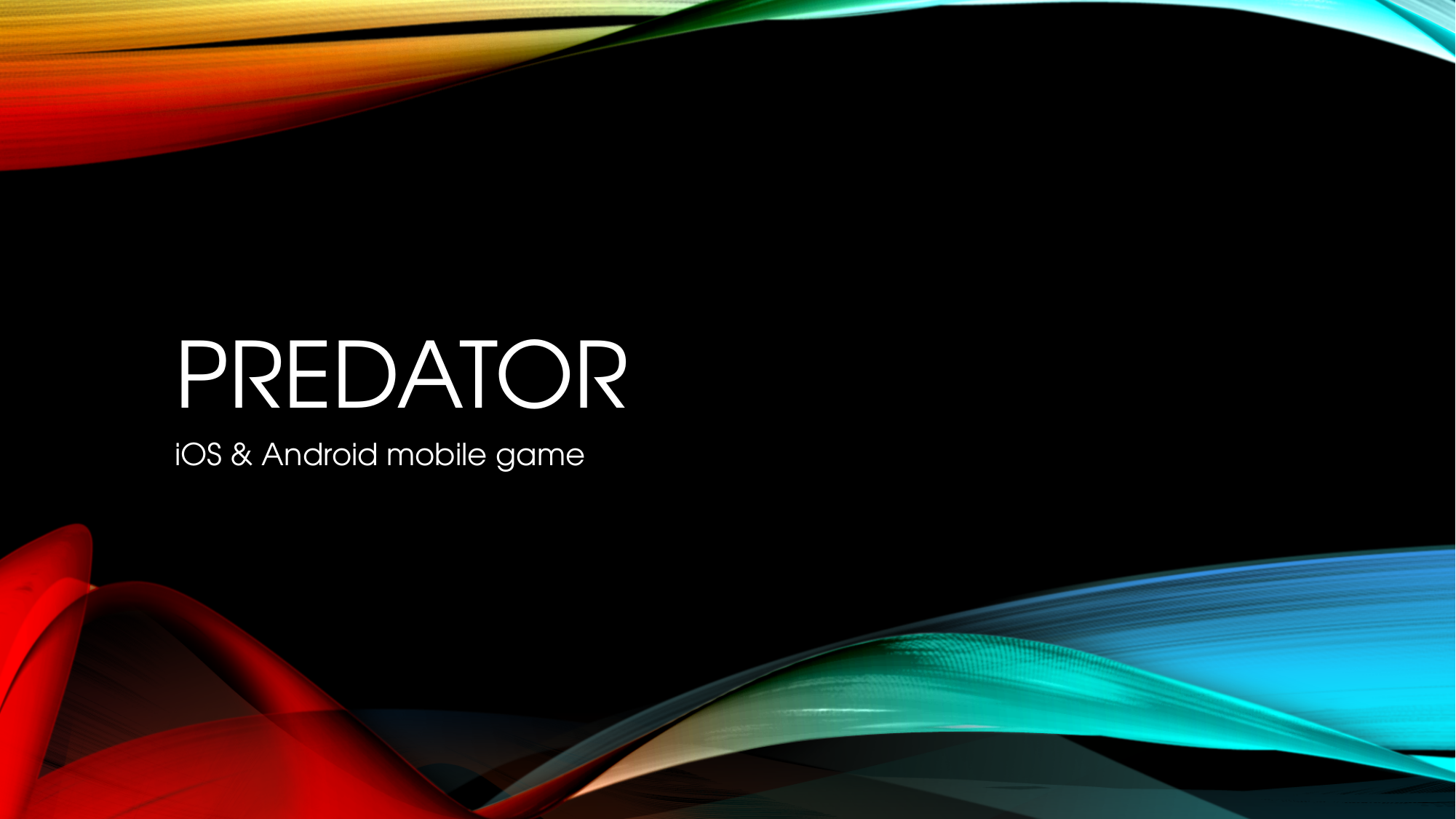

# Predator
iOS & Android mobile game